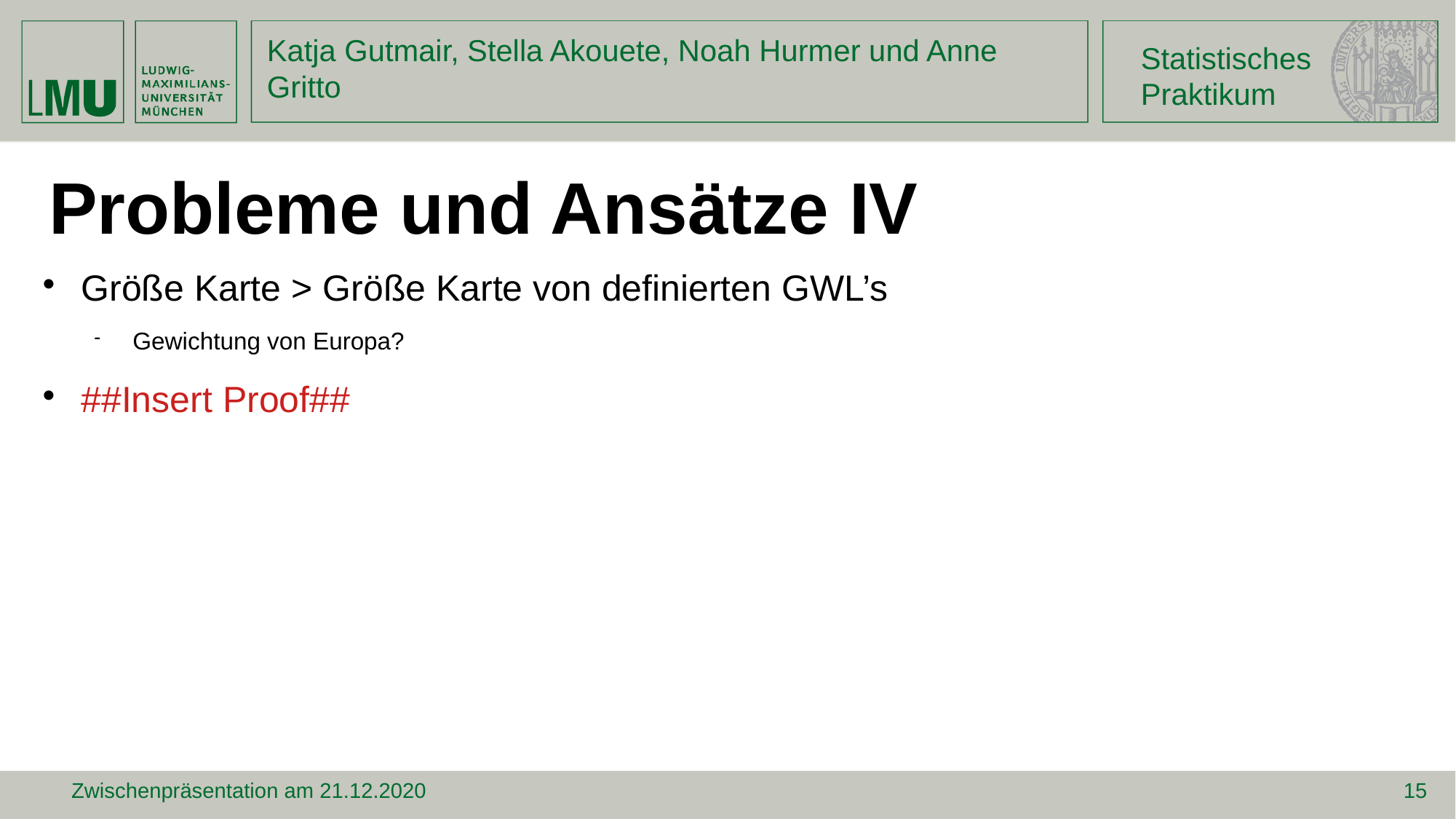

Statistisches
Praktikum
Katja Gutmair, Stella Akouete, Noah Hurmer und Anne Gritto
Probleme und Ansätze IV
Größe Karte > Größe Karte von definierten GWL’s
Gewichtung von Europa?
##Insert Proof##
Zwischenpräsentation am 21.12.2020
15